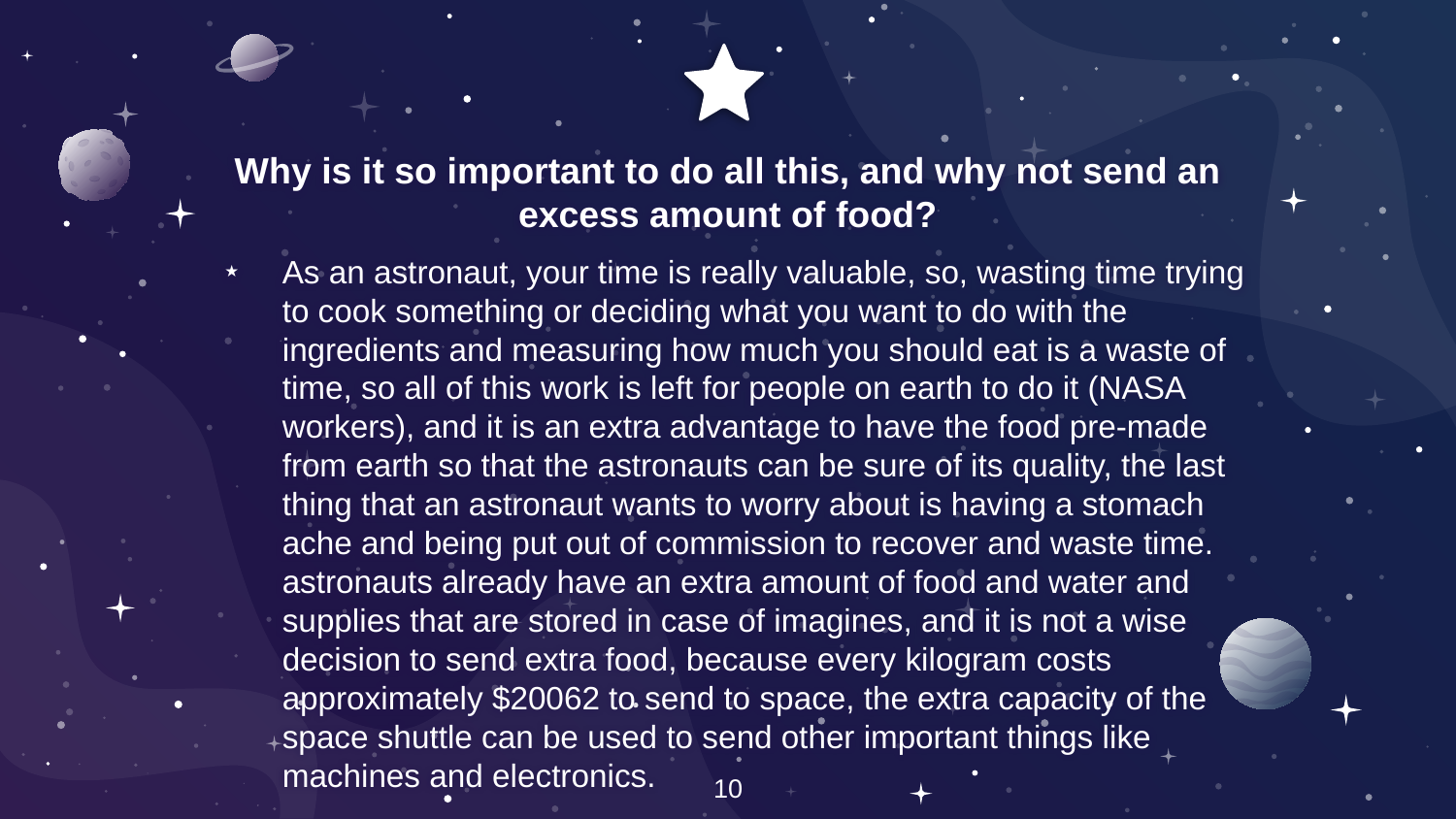

# Why is it so important to do all this, and why not send an excess amount of food?
As an astronaut, your time is really valuable, so, wasting time trying to cook something or deciding what you want to do with the ingredients and measuring how much you should eat is a waste of time, so all of this work is left for people on earth to do it (NASA workers), and it is an extra advantage to have the food pre-made from earth so that the astronauts can be sure of its quality, the last thing that an astronaut wants to worry about is having a stomach ache and being put out of commission to recover and waste time.
astronauts already have an extra amount of food and water and supplies that are stored in case of imagines, and it is not a wise decision to send extra food, because every kilogram costs approximately $20062 to send to space, the extra capacity of the space shuttle can be used to send other important things like machines and electronics.
10